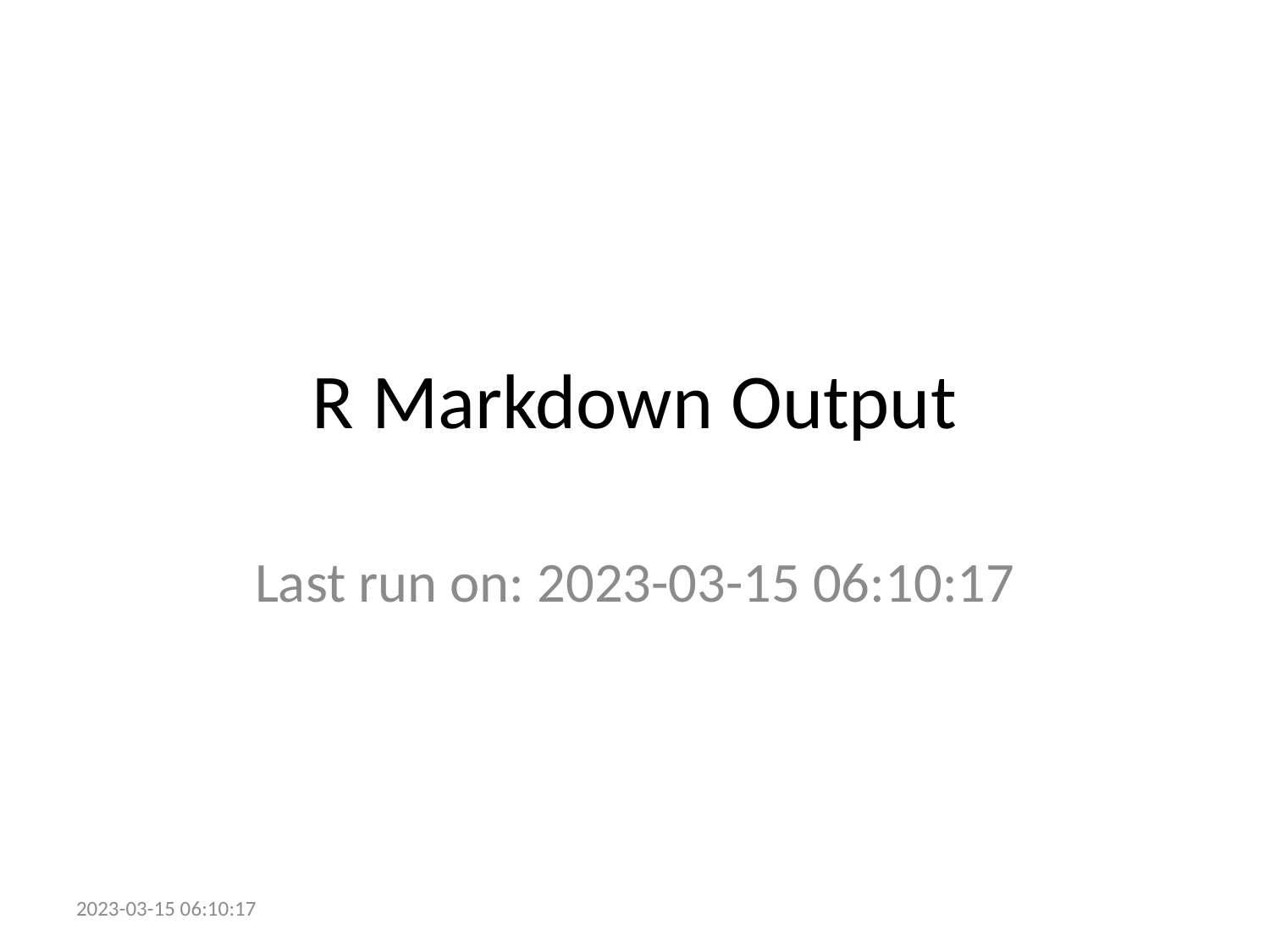

# R Markdown Output
Last run on: 2023-03-15 06:10:17
2023-03-15 06:10:17